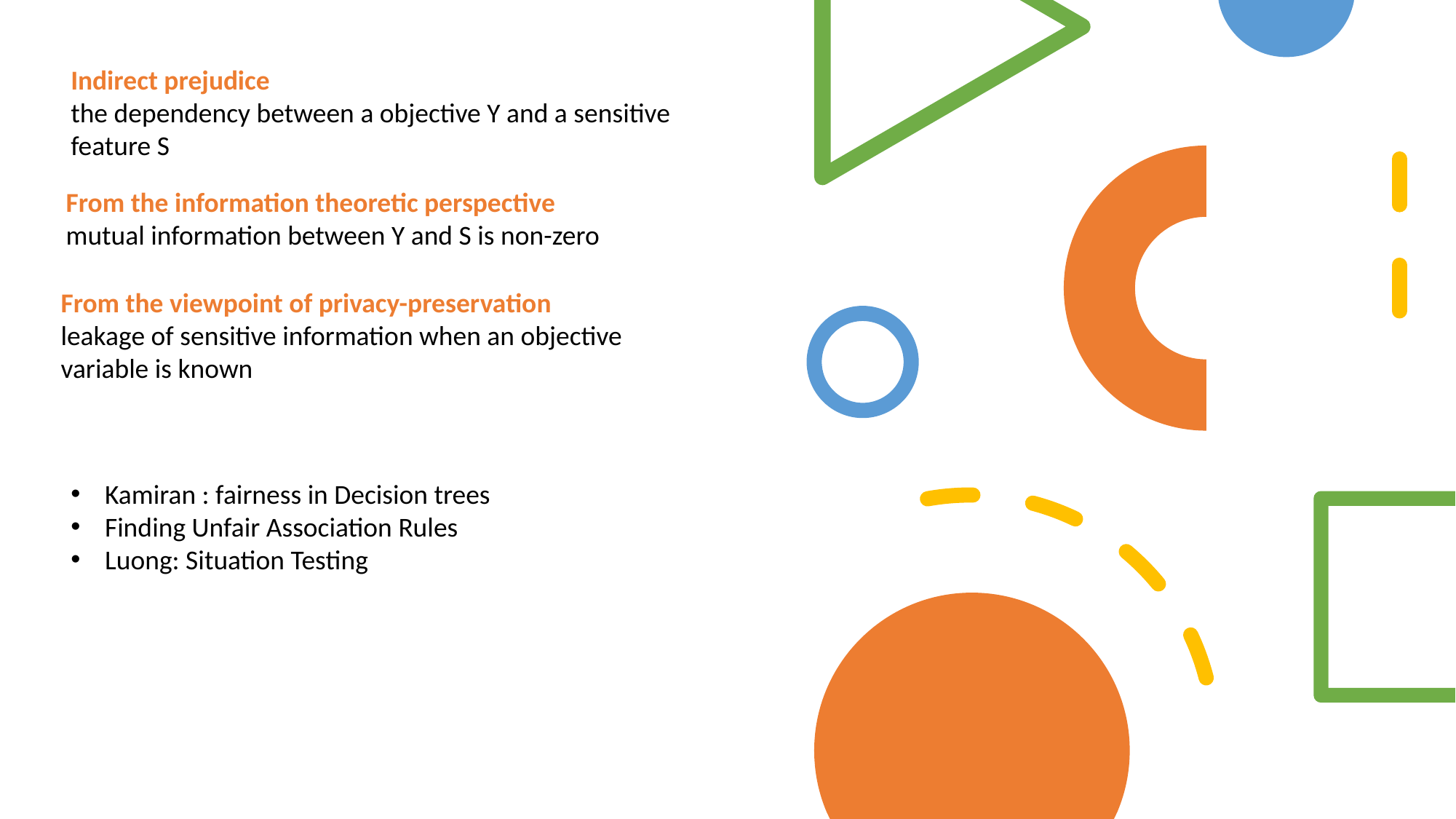

Indirect prejudice
the dependency between a objective Y and a sensitive feature S

From the information theoretic perspective
mutual information between Y and S is non-zero

From the viewpoint of privacy-preservation
leakage of sensitive information when an objective variable is known

Kamiran : fairness in Decision trees
Finding Unfair Association Rules
Luong: Situation Testing